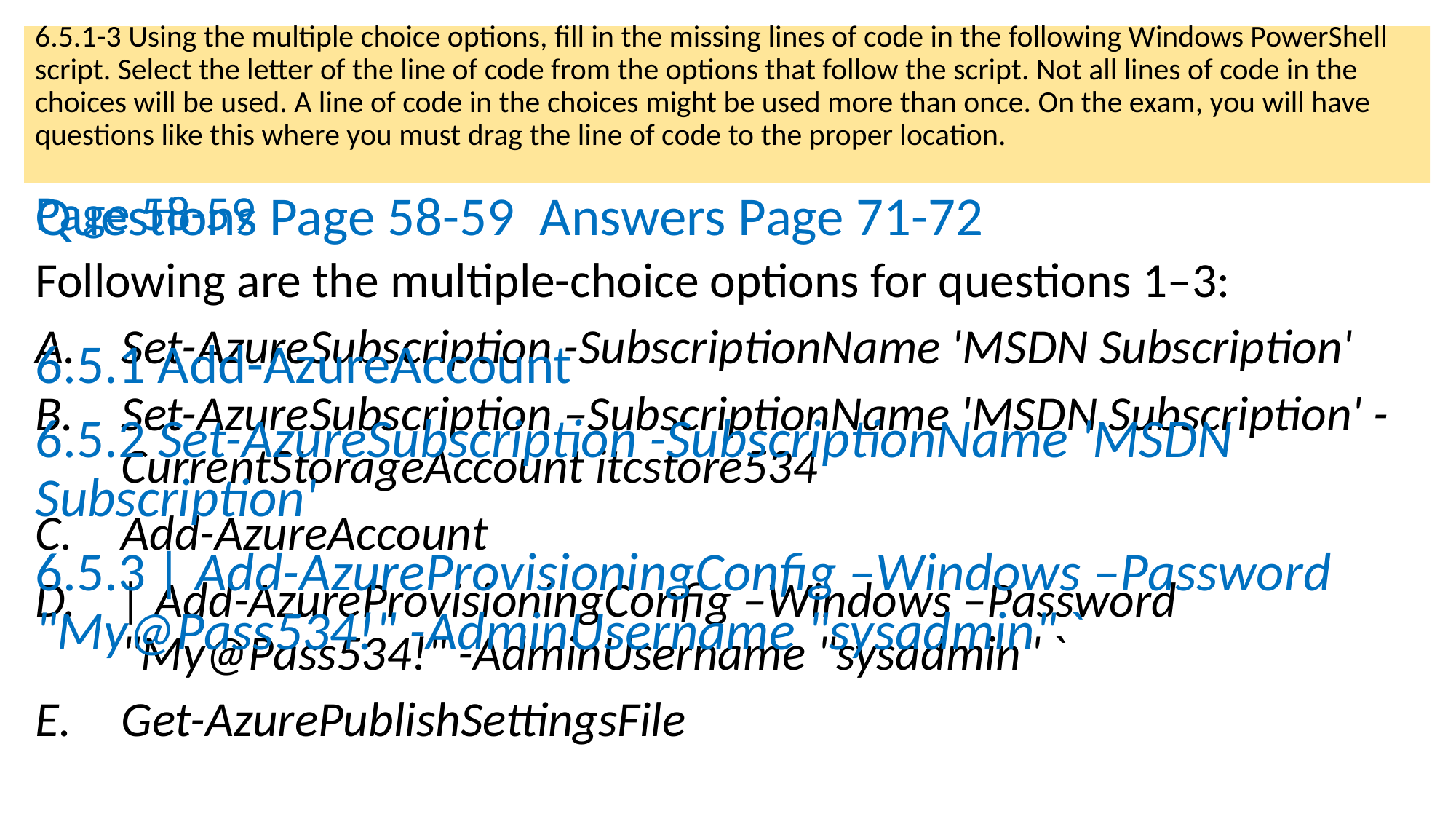

# 6.5.1-3 Using the multiple choice options, fill in the missing lines of code in the following Windows PowerShell script. Select the letter of the line of code from the options that follow the script. Not all lines of code in the choices will be used. A line of code in the choices might be used more than once. On the exam, you will have questions like this where you must drag the line of code to the proper location.
Questions Page 58-59  Answers Page 71-72

6.5.1 Add-AzureAccount
6.5.2 Set-AzureSubscription -SubscriptionName 'MSDN Subscription'
6.5.3 | Add-AzureProvisioningConfig –Windows –Password "My@Pass534!" -AdminUsername "sysadmin" `

Page 58-59
Following are the multiple-choice options for questions 1–3:
Set-AzureSubscription -SubscriptionName 'MSDN Subscription'
Set-AzureSubscription –SubscriptionName 'MSDN Subscription' -CurrentStorageAccount itcstore534
Add-AzureAccount
| Add-AzureProvisioningConfig –Windows –Password "My@Pass534!" -AdminUsername "sysadmin" `
Get-AzurePublishSettingsFile